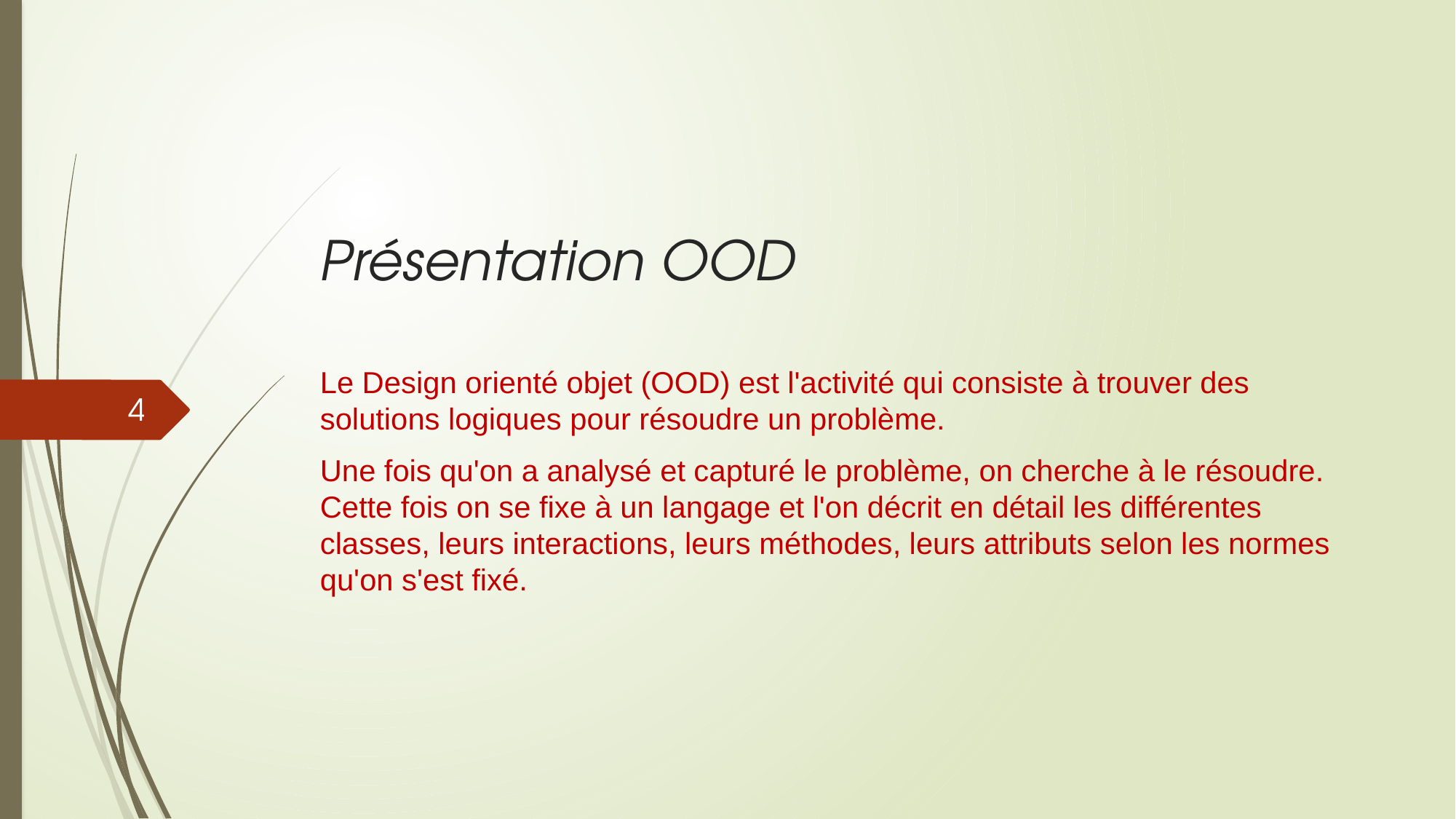

# Présentation OOD
Le Design orienté objet (OOD) est l'activité qui consiste à trouver des solutions logiques pour résoudre un problème.
Une fois qu'on a analysé et capturé le problème, on cherche à le résoudre. Cette fois on se fixe à un langage et l'on décrit en détail les différentes classes, leurs interactions, leurs méthodes, leurs attributs selon les normes qu'on s'est fixé.

4